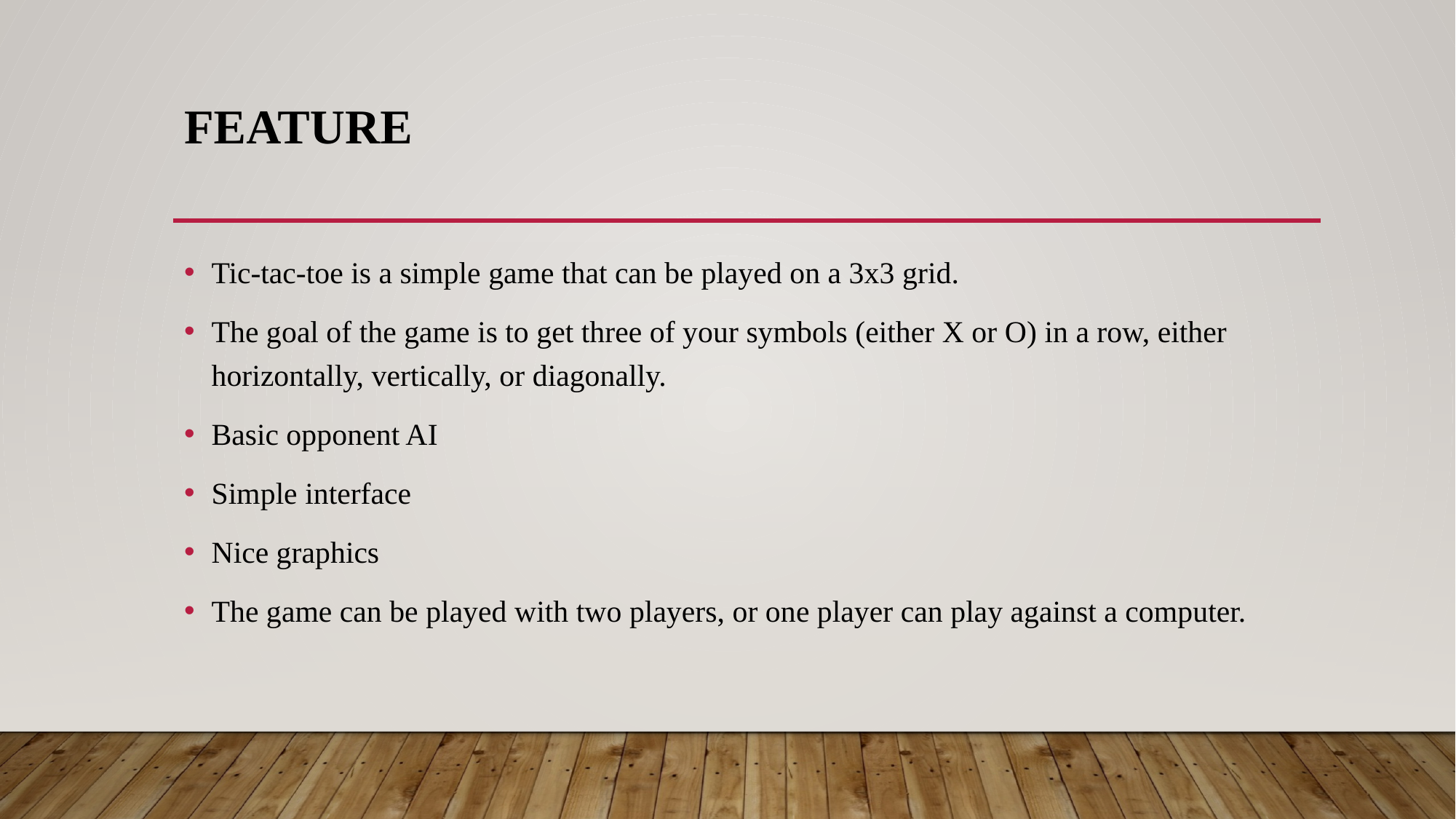

# FEATURE
Tic-tac-toe is a simple game that can be played on a 3x3 grid.
The goal of the game is to get three of your symbols (either X or O) in a row, either horizontally, vertically, or diagonally.
Basic opponent AI
Simple interface
Nice graphics
The game can be played with two players, or one player can play against a computer.